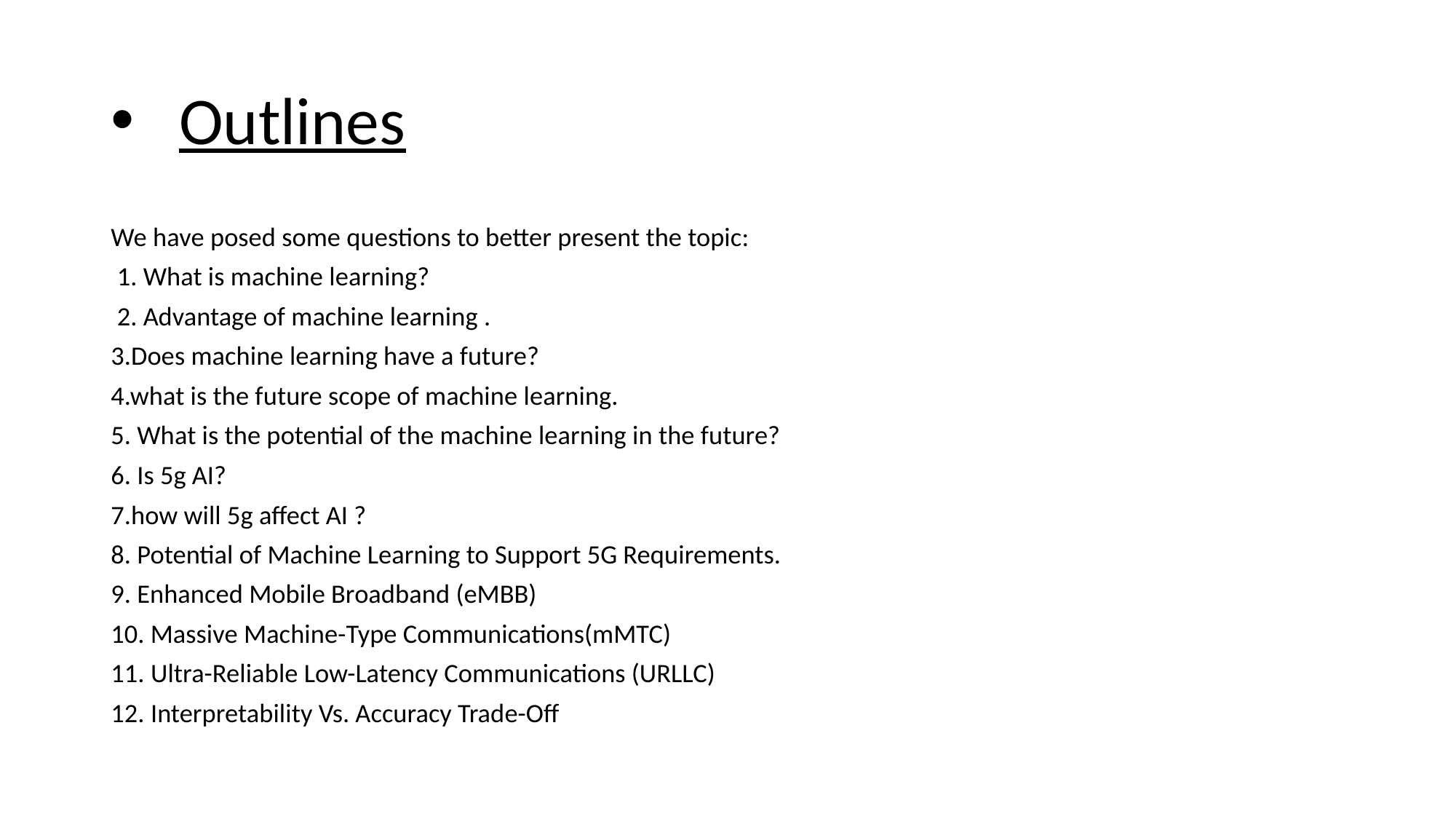

# Outlines
We have posed some questions to better present the topic:
 1. What is machine learning?
 2. Advantage of machine learning .
3.Does machine learning have a future?
4.what is the future scope of machine learning.
5. What is the potential of the machine learning in the future?
6. Is 5g AI?
7.how will 5g affect AI ?
8. Potential of Machine Learning to Support 5G Requirements.
9. Enhanced Mobile Broadband (eMBB)
10. Massive Machine-Type Communications(mMTC)
11. Ultra-Reliable Low-Latency Communications (URLLC)
12. Interpretability Vs. Accuracy Trade-Off